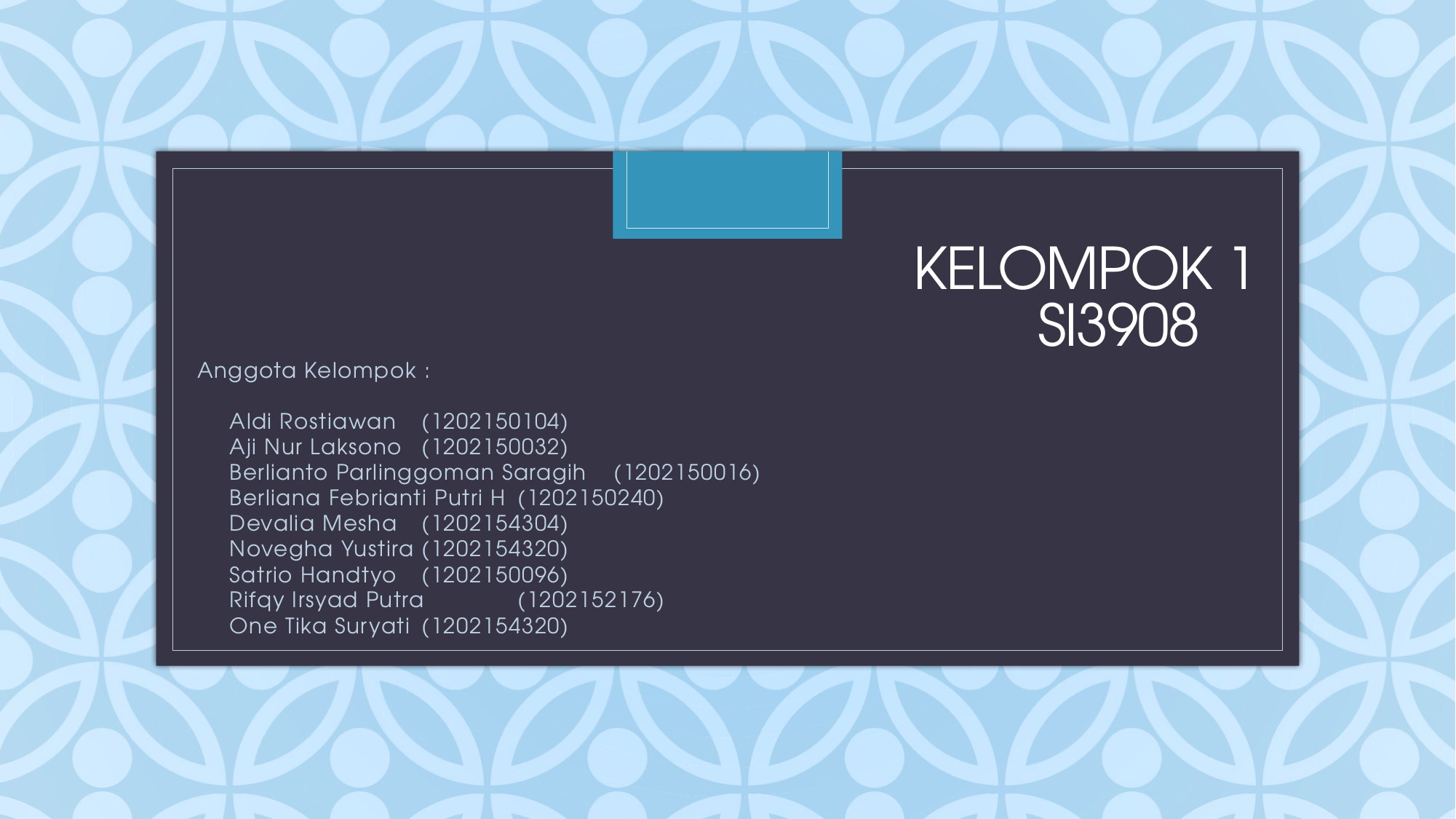

# Kelompok 1 si3908
Anggota Kelompok :

Aldi Rostiawan			(1202150104)
Aji Nur Laksono		(1202150032)
Berlianto Parlinggoman Saragih	(1202150016)
Berliana Febrianti Putri H	(1202150240)
Devalia Mesha			(1202154304)
Novegha Yustira		(1202154320)
Satrio Handtyo			(1202150096)
Rifqy Irsyad Putra		(1202152176)
One Tika Suryati		(1202154320)